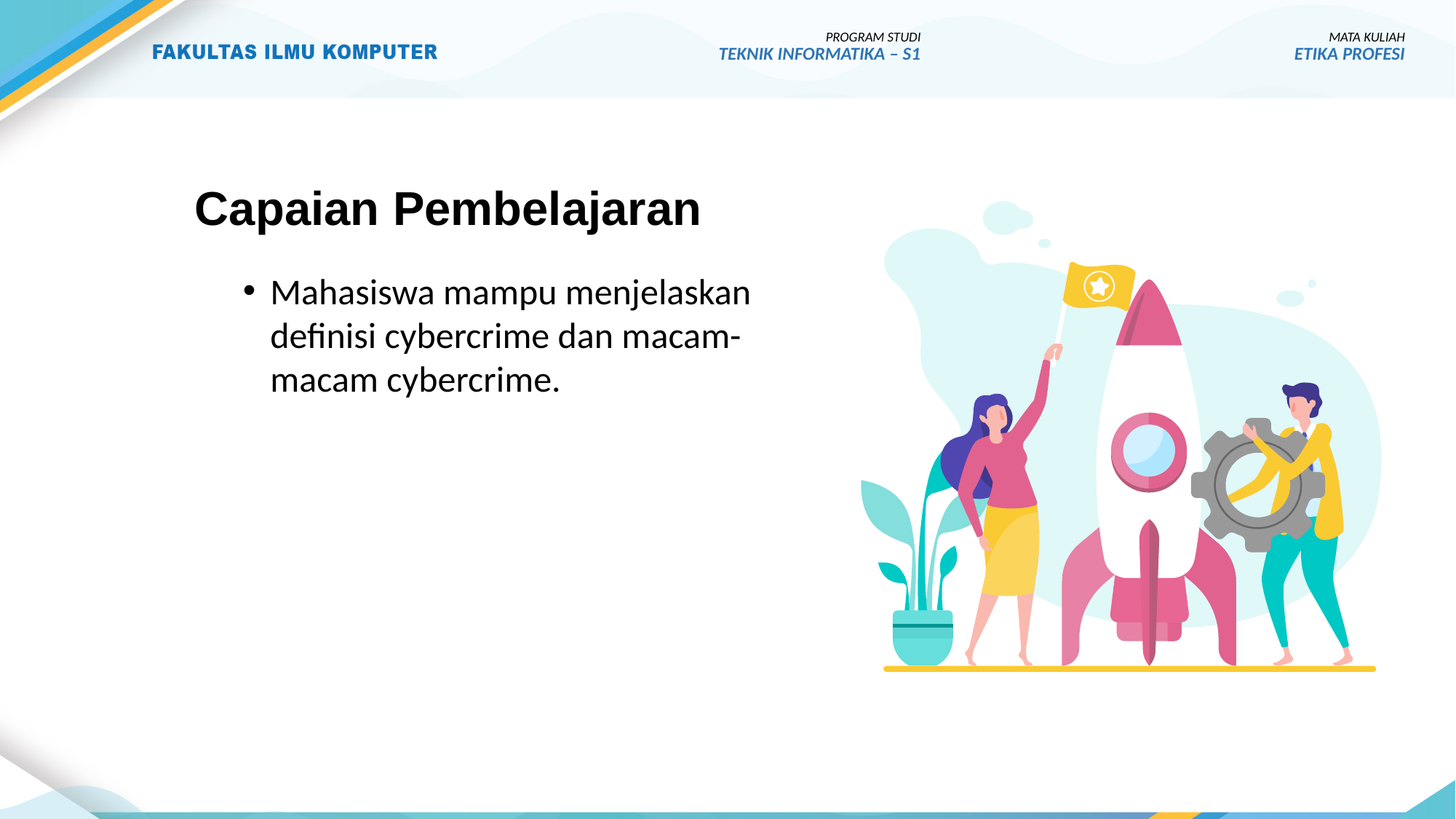

PROGRAM STUDI
TEKNIK INFORMATIKA – S1
MATA KULIAH
ETIKA PROFESI
# Capaian Pembelajaran

Mahasiswa mampu menjelaskan definisi cybercrime dan macam-macam cybercrime.